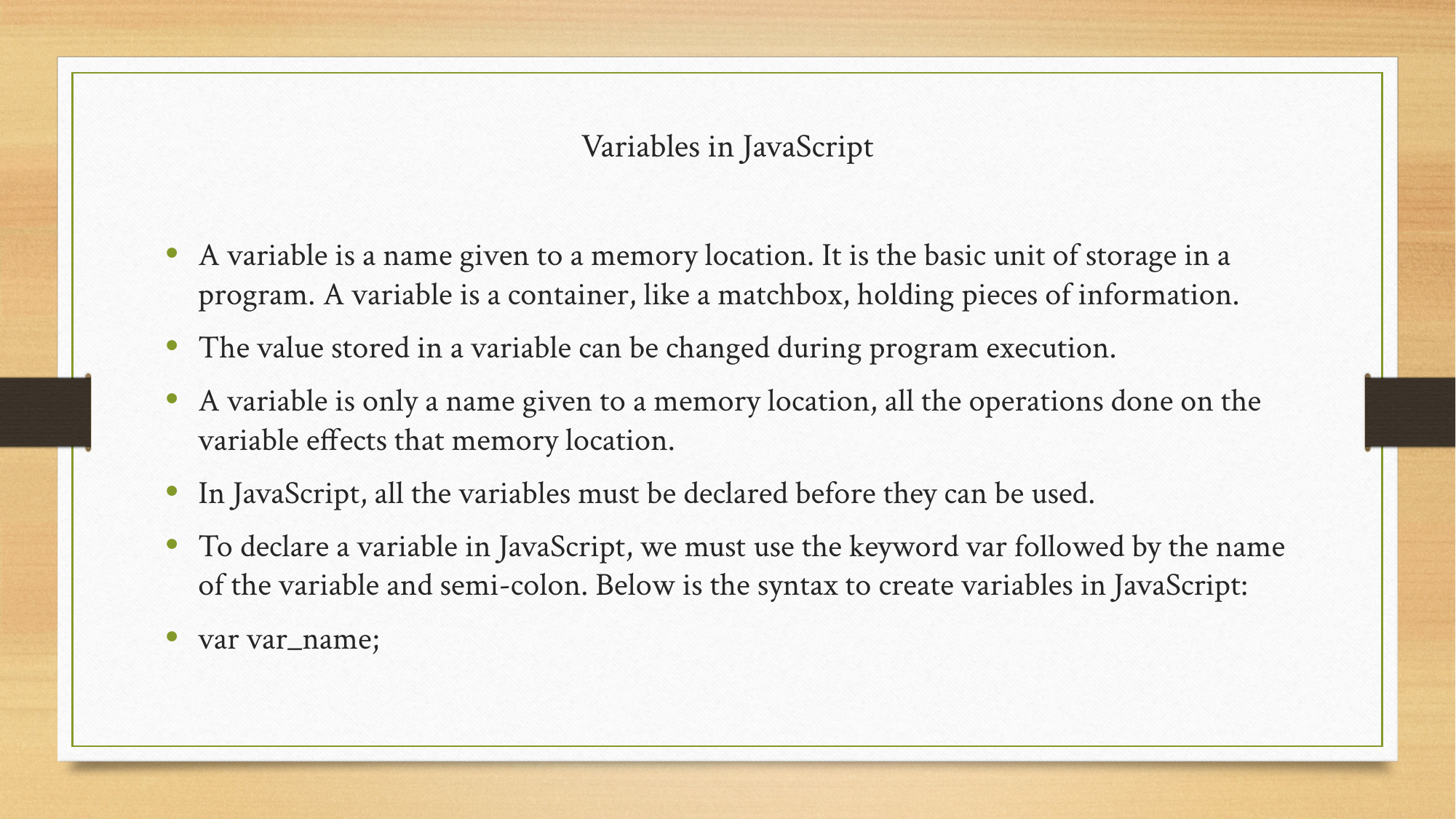

# Variables in JavaScript
A variable is a name given to a memory location. It is the basic unit of storage in a program. A variable is a container, like a matchbox, holding pieces of information.
The value stored in a variable can be changed during program execution.
A variable is only a name given to a memory location, all the operations done on the variable effects that memory location.
In JavaScript, all the variables must be declared before they can be used.
To declare a variable in JavaScript, we must use the keyword var followed by the name of the variable and semi-colon. Below is the syntax to create variables in JavaScript:
var var_name;